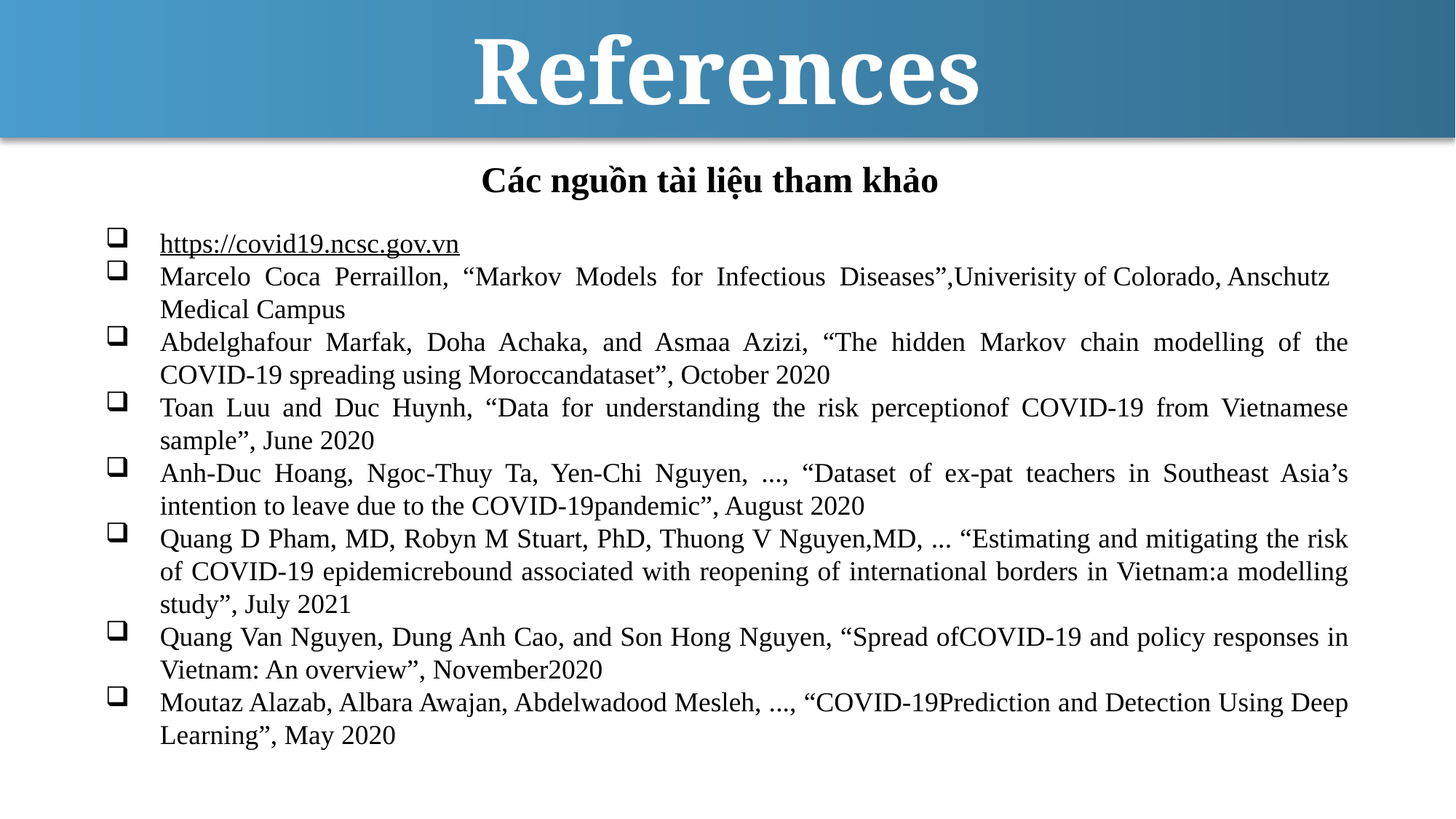

References
Các nguồn tài liệu tham khảo
https://covid19.ncsc.gov.vn
Marcelo  Coca  Perraillon,  “Markov  Models  for  Infectious  Diseases”,Univerisity of Colorado, Anschutz Medical Campus
Abdelghafour Marfak, Doha Achaka, and Asmaa Azizi, “The hidden Markov chain modelling of the COVID-19 spreading using Moroccandataset”, October 2020
Toan Luu and Duc Huynh, “Data for understanding the risk perceptionof COVID-19 from Vietnamese sample”, June 2020
Anh-Duc Hoang, Ngoc-Thuy Ta, Yen-Chi Nguyen, ..., “Dataset of ex-pat teachers in Southeast Asia’s intention to leave due to the COVID-19pandemic”, August 2020
Quang D Pham, MD, Robyn M Stuart, PhD, Thuong V Nguyen,MD, ... “Estimating and mitigating the risk of COVID-19 epidemicrebound associated with reopening of international borders in Vietnam:a modelling study”, July 2021
Quang Van Nguyen, Dung Anh Cao, and Son Hong Nguyen, “Spread ofCOVID-19 and policy responses in Vietnam: An overview”, November2020
Moutaz Alazab, Albara Awajan, Abdelwadood Mesleh, ..., “COVID-19Prediction and Detection Using Deep Learning”, May 2020